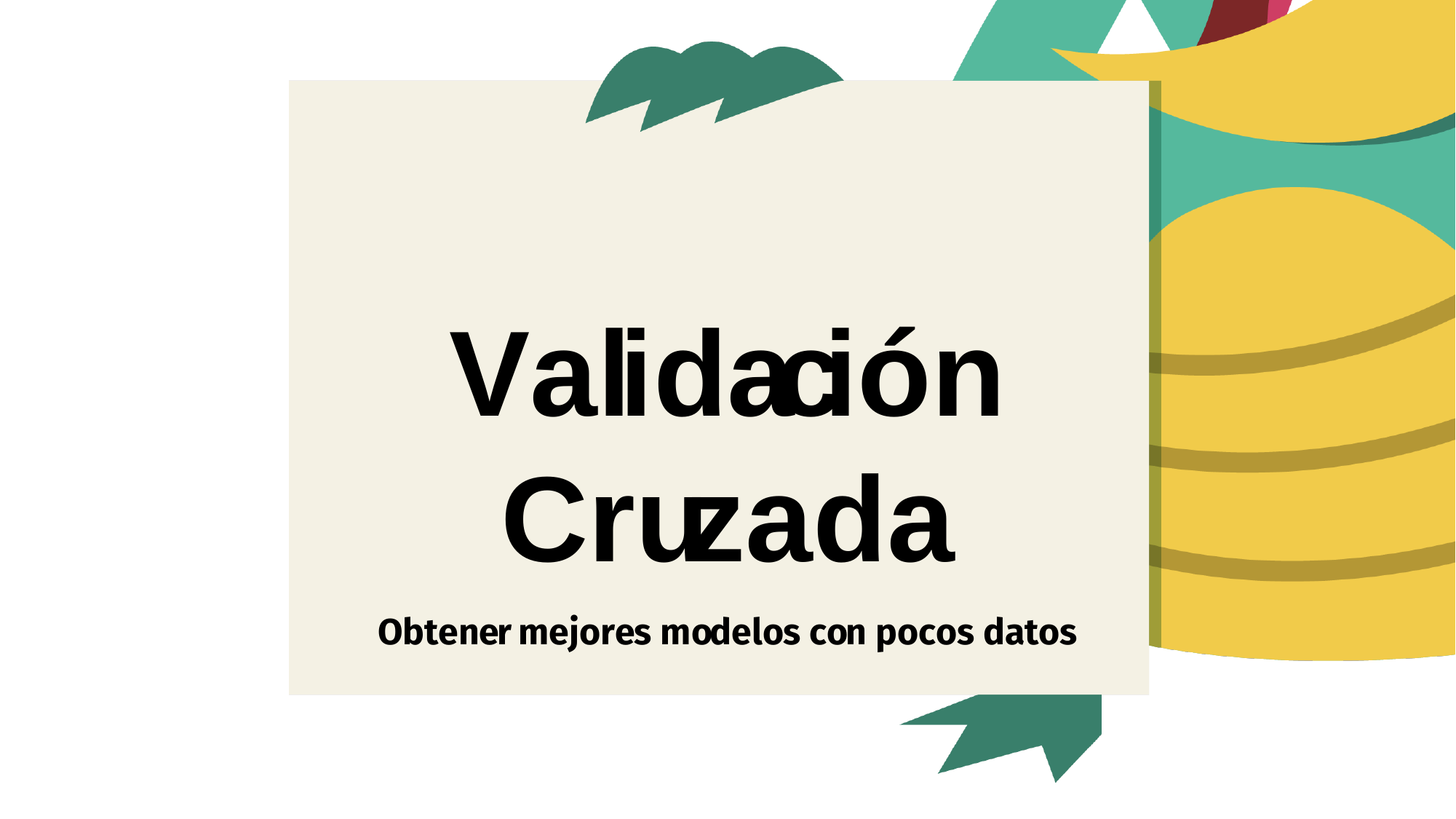

Validación Cruzada
Obtener mejores modelos con pocos datos